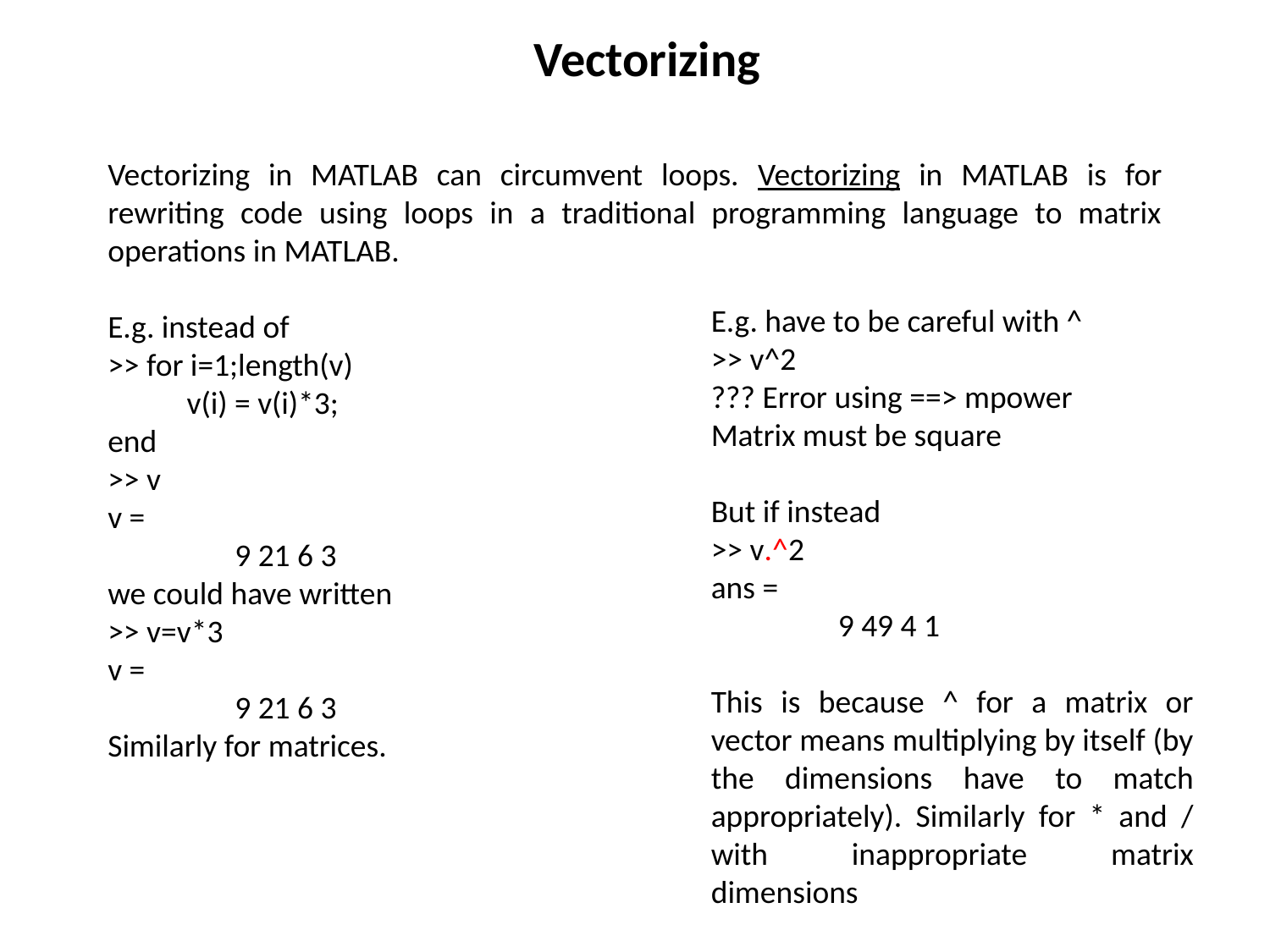

Vectorizing
Vectorizing in MATLAB can circumvent loops. Vectorizing in MATLAB is for rewriting code using loops in a traditional programming language to matrix operations in MATLAB.

E.g. instead of
>> for i=1;length(v)
           v(i) = v(i)*3;
end
>> v
v =
	9 21 6 3
we could have written
>> v=v*3
v =
	9 21 6 3
Similarly for matrices.
E.g. have to be careful with ^
>> v^2
??? Error using ==> mpower
Matrix must be square

But if instead
>> v.^2
ans =
	9 49 4 1

This is because ^ for a matrix or vector means multiplying by itself (by the dimensions have to match appropriately). Similarly for * and / with inappropriate matrix dimensions